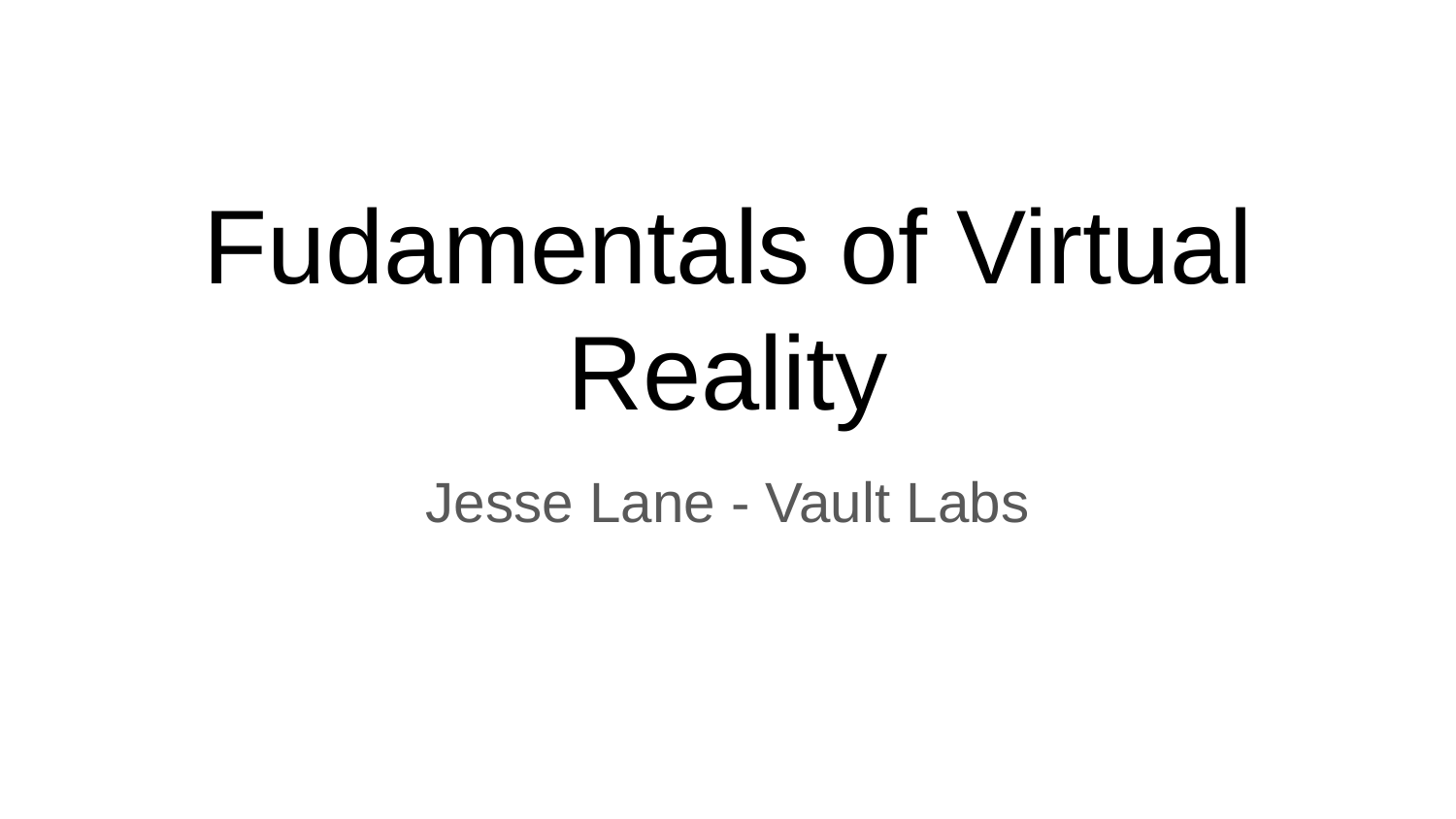

# Fudamentals of Virtual Reality
Jesse Lane - Vault Labs